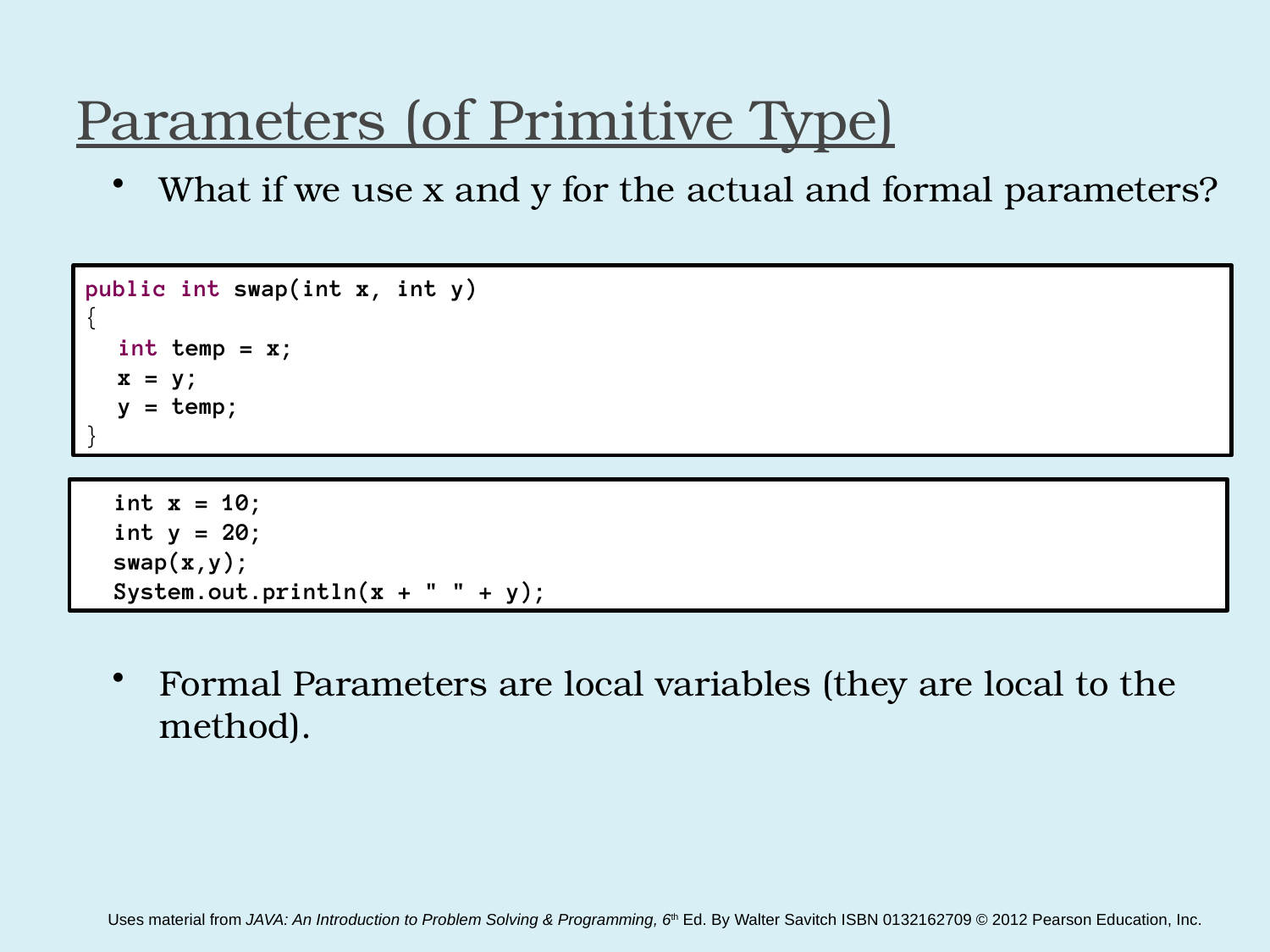

# Parameters (of Primitive Type)
What if we use x and y for the actual and formal parameters?

Formal Parameters are local variables (they are local to the method).
public int swap(int x, int y)
{
	int temp = x;
	x = y;
	y = temp;
}
	int x = 10;
	int y = 20;
	swap(x,y);
	System.out.println(x + " " + y);